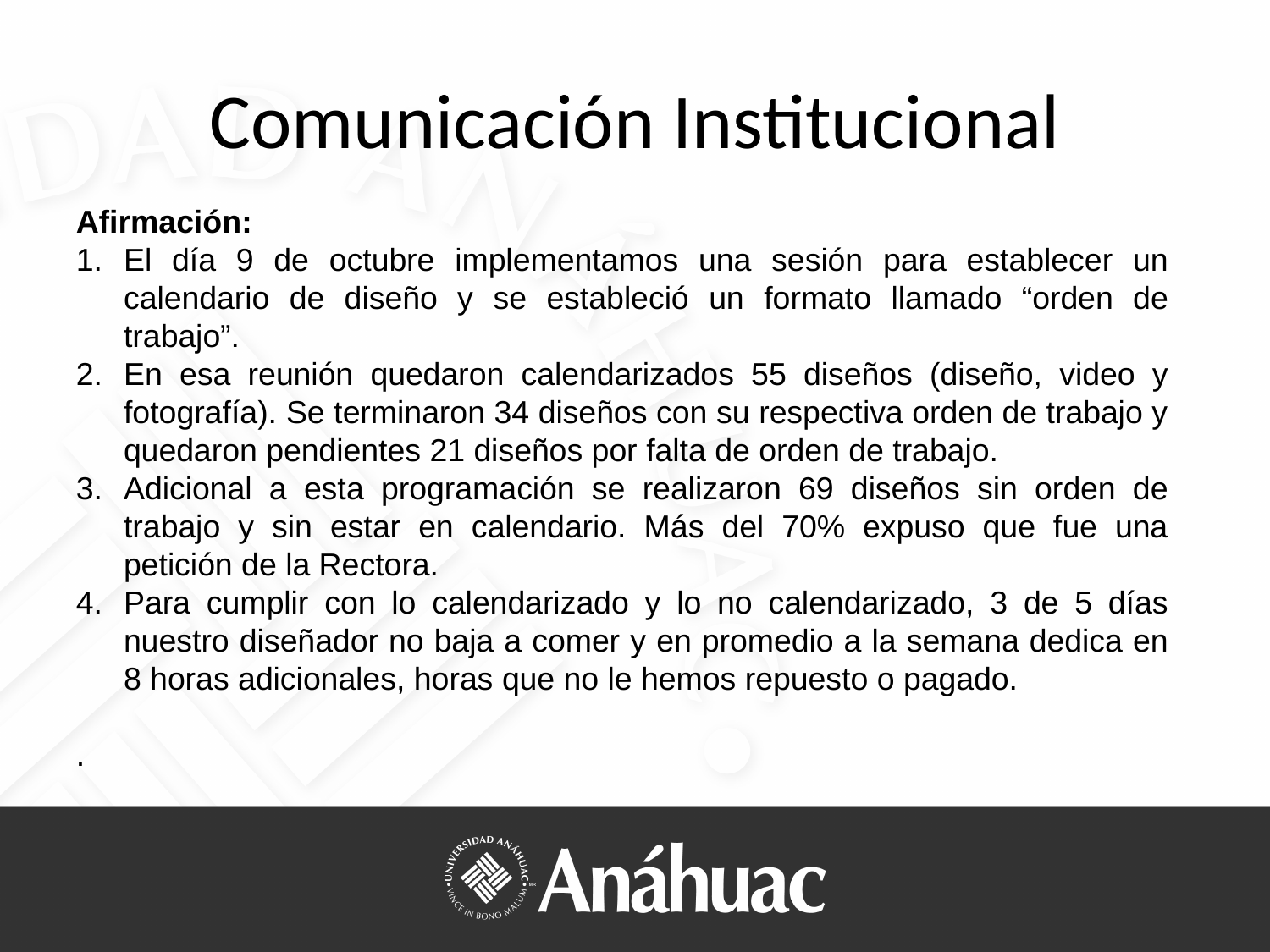

# Comunicación Institucional
Afirmación:
El día 9 de octubre implementamos una sesión para establecer un calendario de diseño y se estableció un formato llamado “orden de trabajo”.
En esa reunión quedaron calendarizados 55 diseños (diseño, video y fotografía). Se terminaron 34 diseños con su respectiva orden de trabajo y quedaron pendientes 21 diseños por falta de orden de trabajo.
Adicional a esta programación se realizaron 69 diseños sin orden de trabajo y sin estar en calendario. Más del 70% expuso que fue una petición de la Rectora.
Para cumplir con lo calendarizado y lo no calendarizado, 3 de 5 días nuestro diseñador no baja a comer y en promedio a la semana dedica en 8 horas adicionales, horas que no le hemos repuesto o pagado.

.